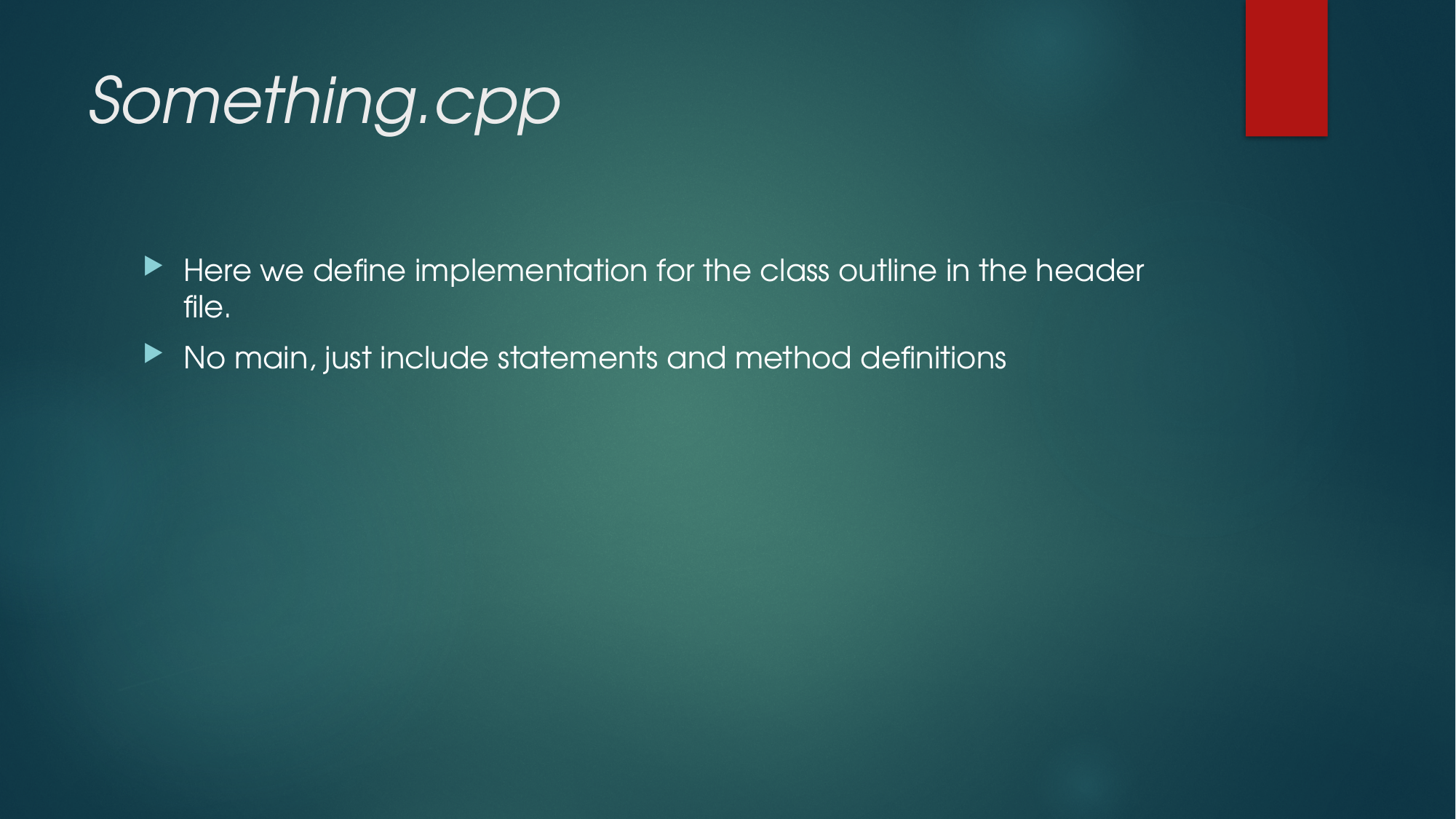

# Something.cpp
Here we define implementation for the class outline in the header file.
No main, just include statements and method definitions